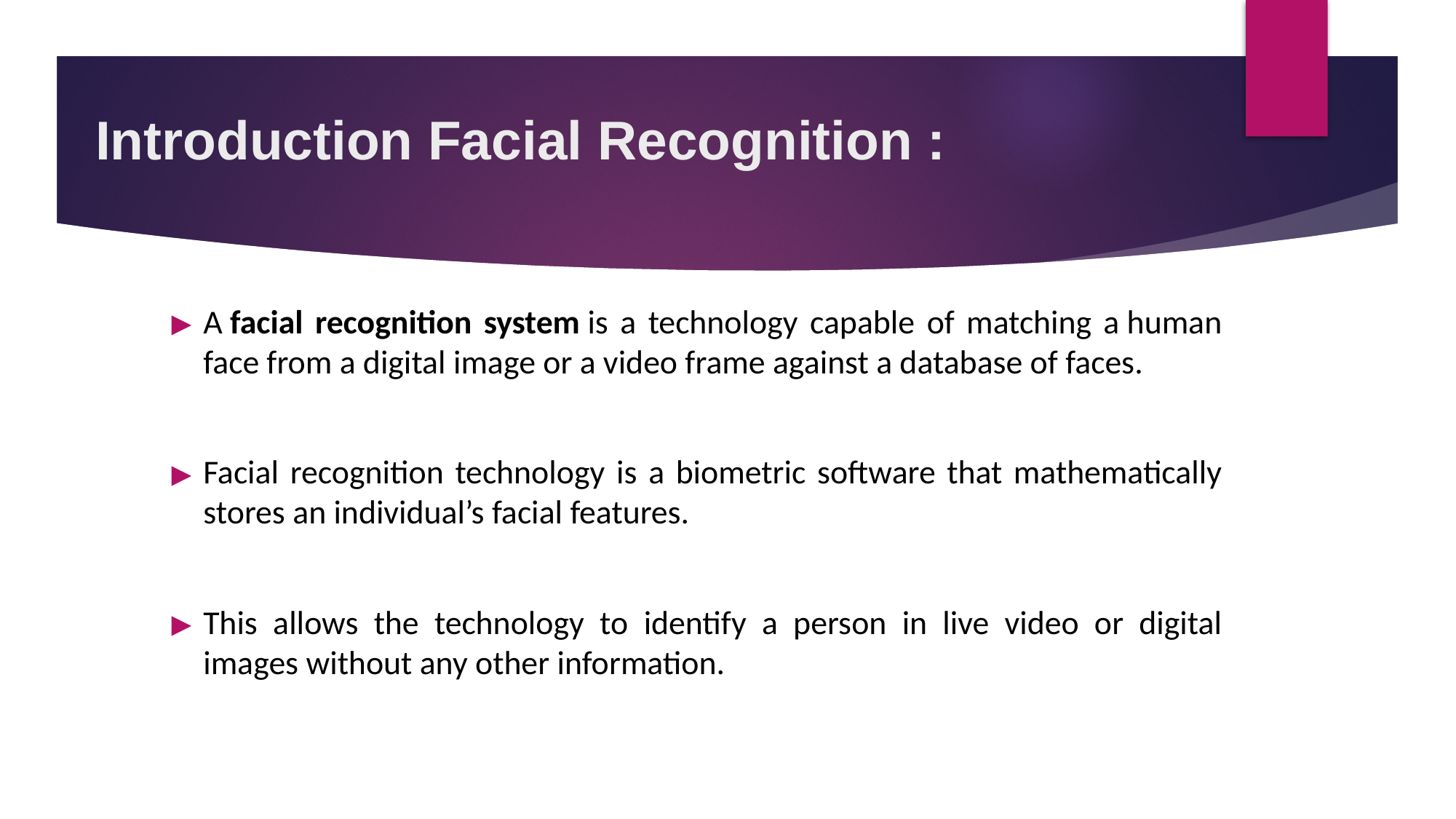

# Introduction Facial Recognition :
A facial recognition system is a technology capable of matching a human face from a digital image or a video frame against a database of faces.

Facial recognition technology is a biometric software that mathematically stores an individual’s facial features.

This allows the technology to identify a person in live video or digital images without any other information.